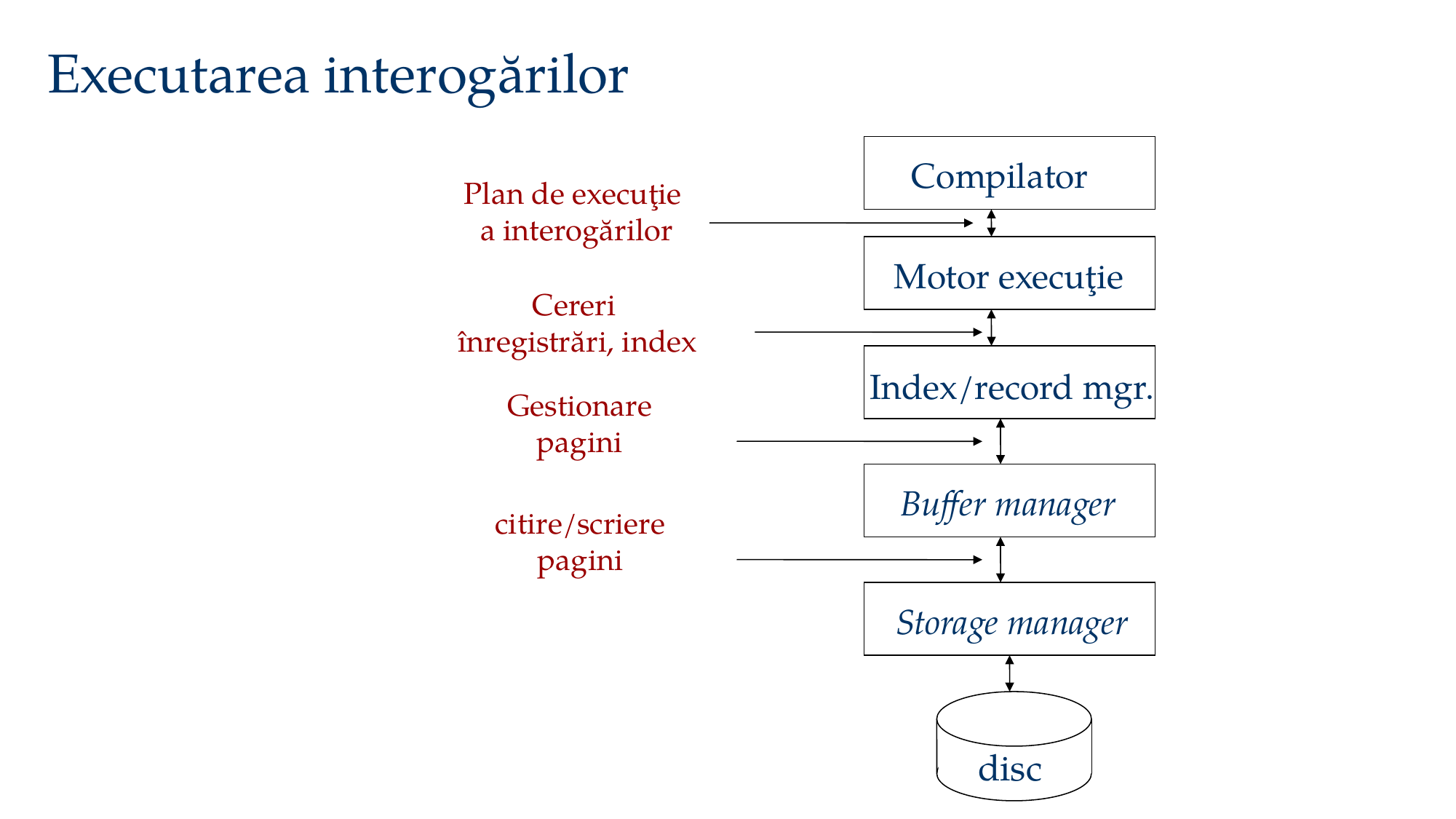

Executarea interogărilor

   Compilator
Plan de execuţie
a interogărilor

  Motor execuţie
Cereri
înregistrări, index

Index/record mgr.
Gestionare
pagini

  Buffer manager
citire/scriere
pagini

  Storage manager

  disc